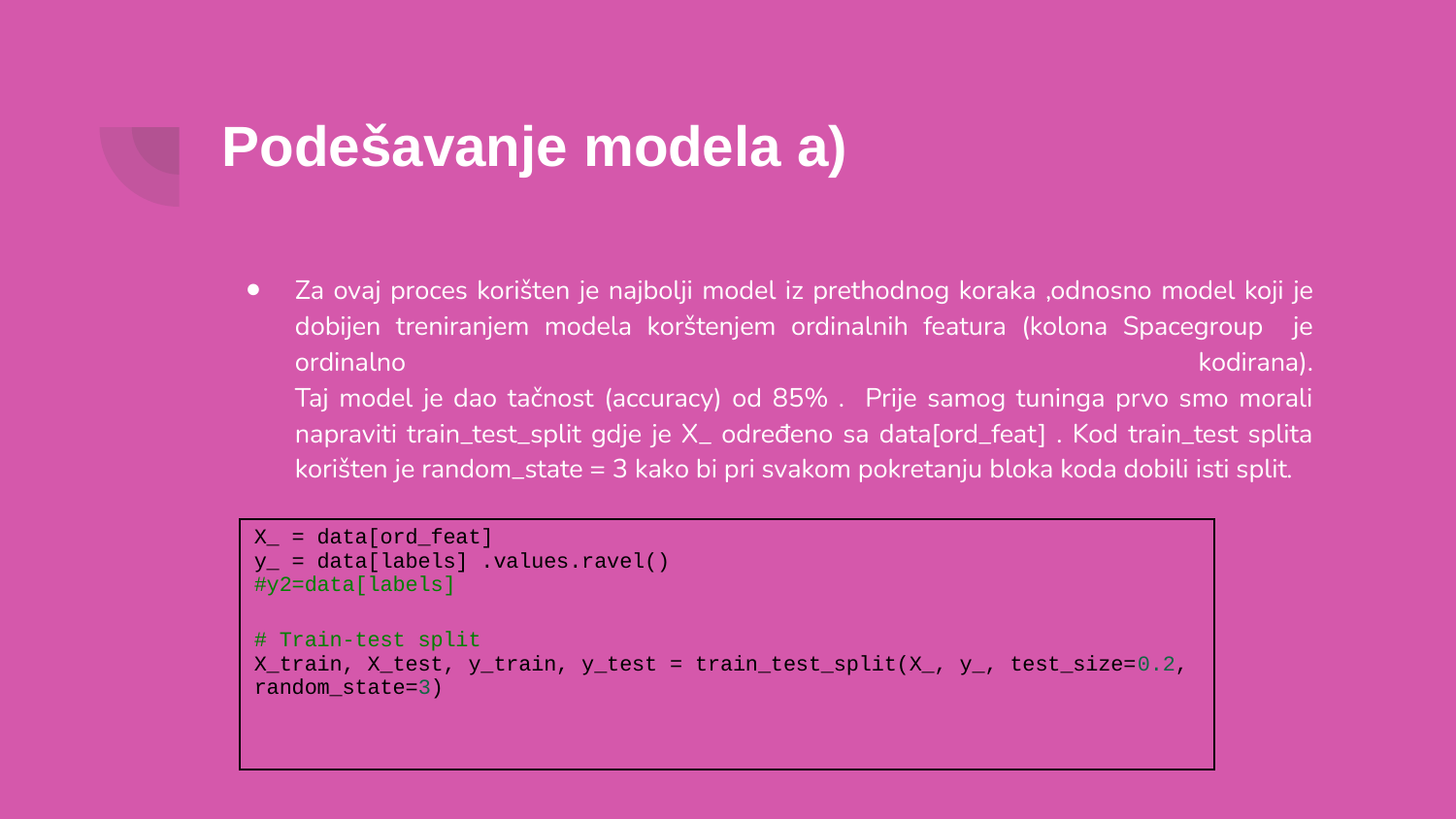

# Podešavanje modela a)
Za ovaj proces korišten je najbolji model iz prethodnog koraka ,odnosno model koji je dobijen treniranjem modela korštenjem ordinalnih featura (kolona Spacegroup  je ordinalno kodirana).
Taj model je dao tačnost (accuracy) od 85% .  Prije samog tuninga prvo smo morali napraviti train_test_split gdje je X_ određeno sa data[ord_feat] . Kod train_test splita korišten je random_state = 3 kako bi pri svakom pokretanju bloka koda dobili isti split.

| X\_ = data[ord\_feat] y\_ = data[labels] .values.ravel() #y2=data[labels] # Train-test split X\_train, X\_test, y\_train, y\_test = train\_test\_split(X\_, y\_, test\_size=0.2, random\_state=3) |
| --- |